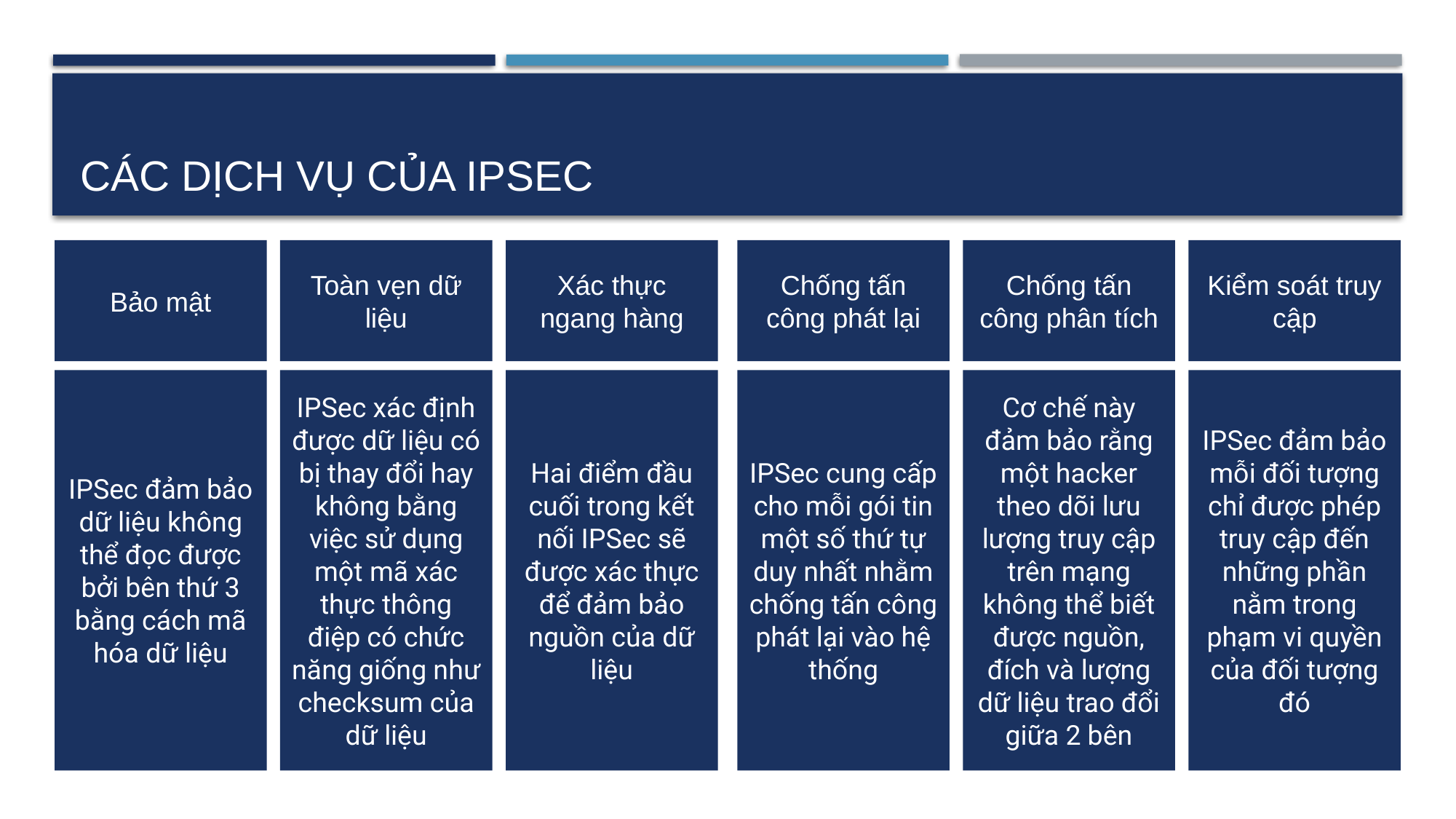

# Các dịch vụ của IPSec
Bảo mật
IPSec đảm bảo dữ liệu không thể đọc được bởi bên thứ 3 bằng cách mã hóa dữ liệu
Toàn vẹn dữ liệu
IPSec xác định được dữ liệu có bị thay đổi hay không bằng việc sử dụng một mã xác thực thông điệp có chức năng giống như checksum của dữ liệu
Xác thực ngang hàng
Hai điểm đầu cuối trong kết nối IPSec sẽ được xác thực để đảm bảo nguồn của dữ liệu
Chống tấn công phát lại
IPSec cung cấp cho mỗi gói tin một số thứ tự duy nhất nhằm chống tấn công phát lại vào hệ thống
Chống tấn công phân tích
Cơ chế này đảm bảo rằng một hacker theo dõi lưu lượng truy cập trên mạng không thể biết được nguồn, đích và lượng dữ liệu trao đổi giữa 2 bên
Kiểm soát truy cập
IPSec đảm bảo mỗi đối tượng chỉ được phép truy cập đến những phần nằm trong phạm vi quyền của đối tượng đó